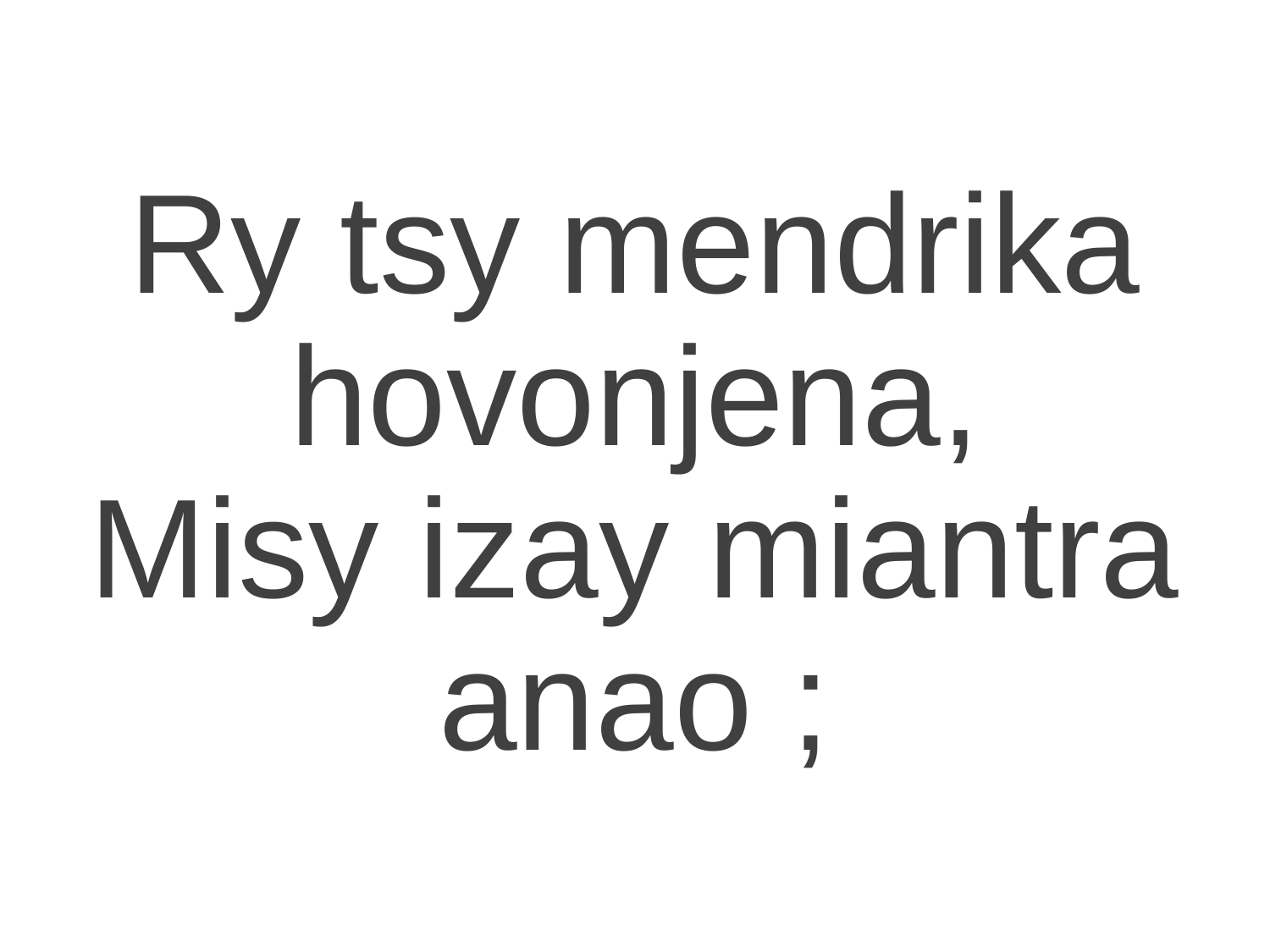

Ry tsy mendrika hovonjena,
Misy izay miantra anao ;